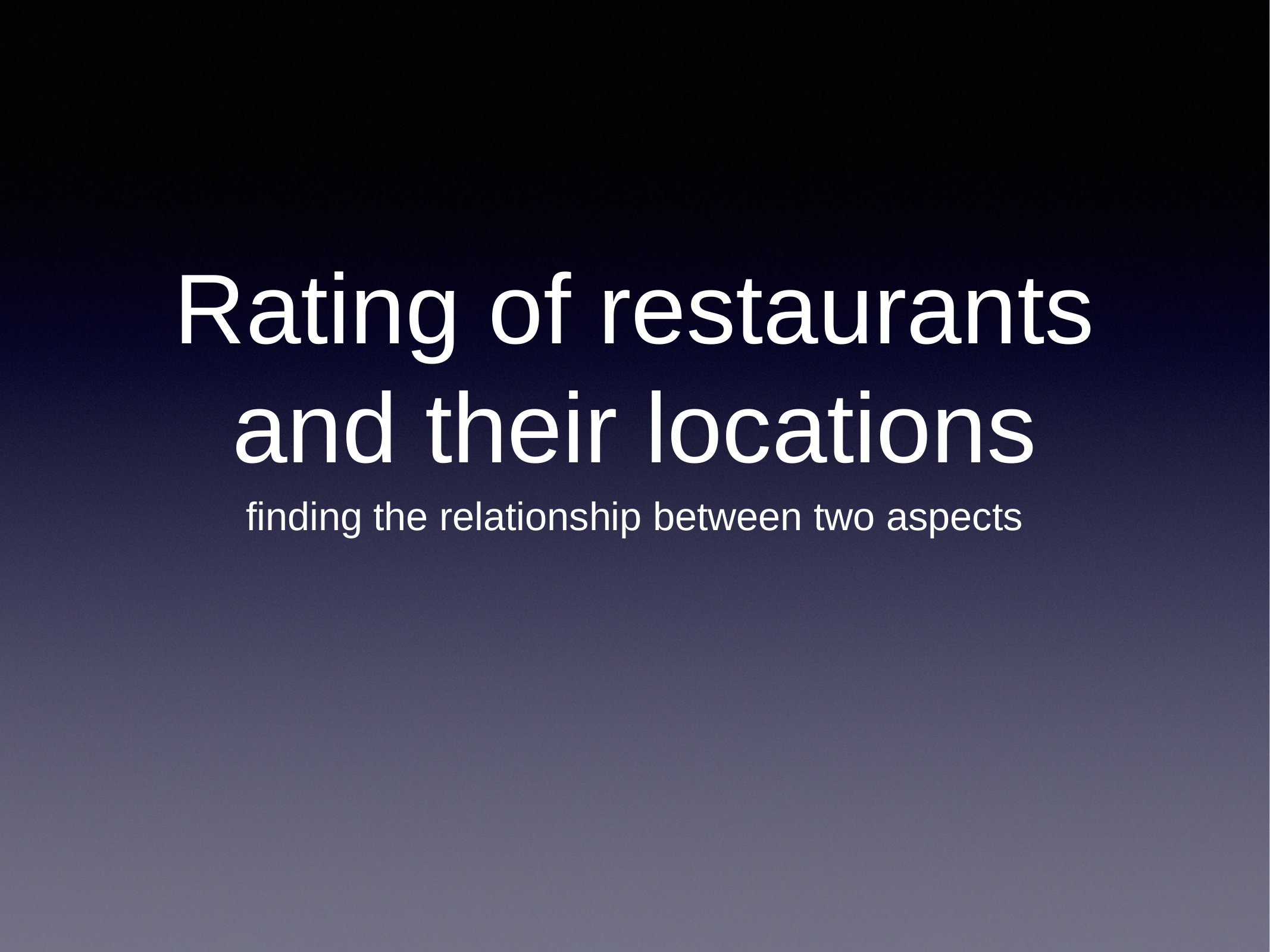

# Rating of restaurants and their locations
finding the relationship between two aspects